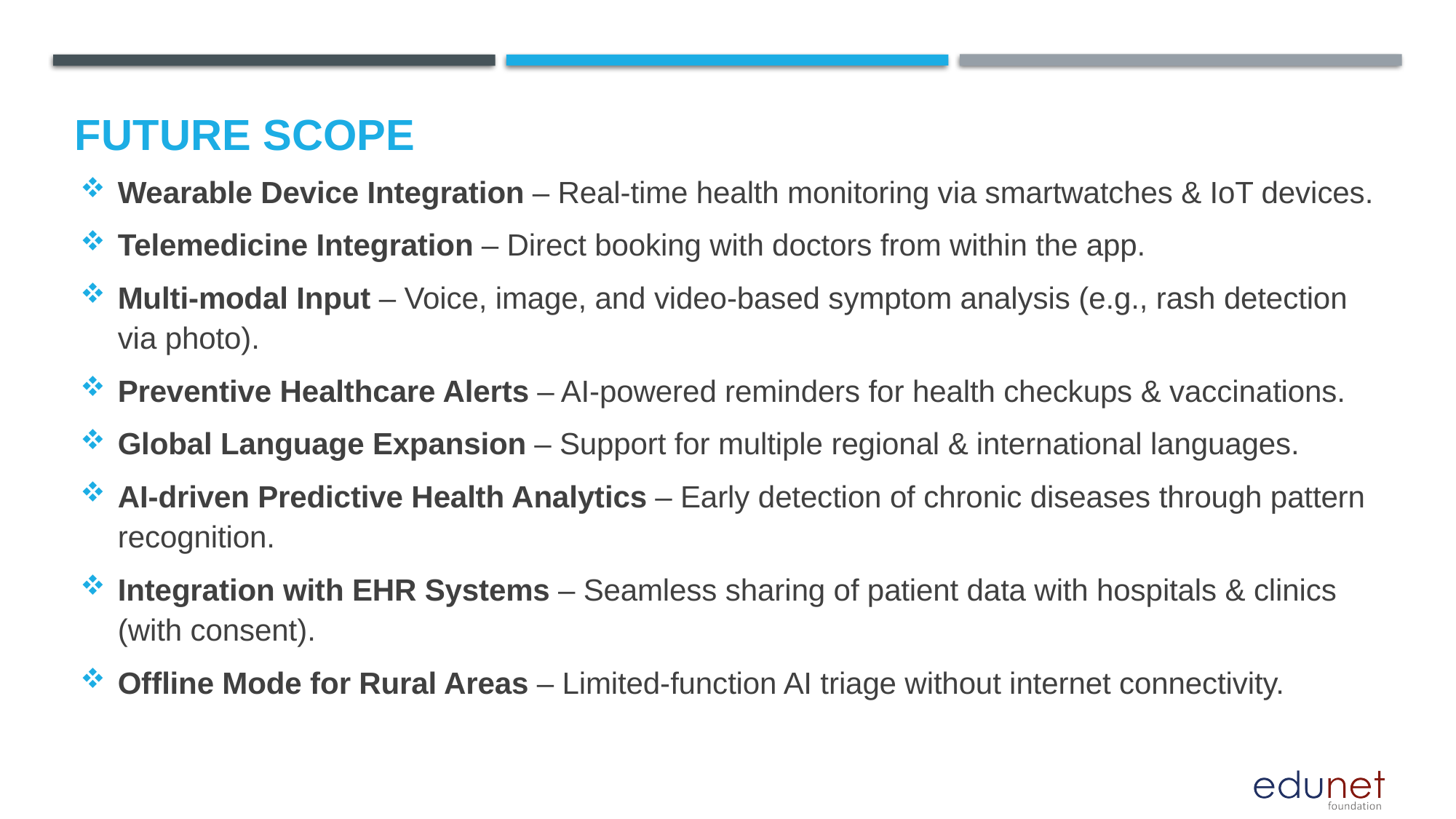

Future scope
Wearable Device Integration – Real-time health monitoring via smartwatches & IoT devices.
Telemedicine Integration – Direct booking with doctors from within the app.
Multi-modal Input – Voice, image, and video-based symptom analysis (e.g., rash detection via photo).
Preventive Healthcare Alerts – AI-powered reminders for health checkups & vaccinations.
Global Language Expansion – Support for multiple regional & international languages.
AI-driven Predictive Health Analytics – Early detection of chronic diseases through pattern recognition.
Integration with EHR Systems – Seamless sharing of patient data with hospitals & clinics (with consent).
Offline Mode for Rural Areas – Limited-function AI triage without internet connectivity.